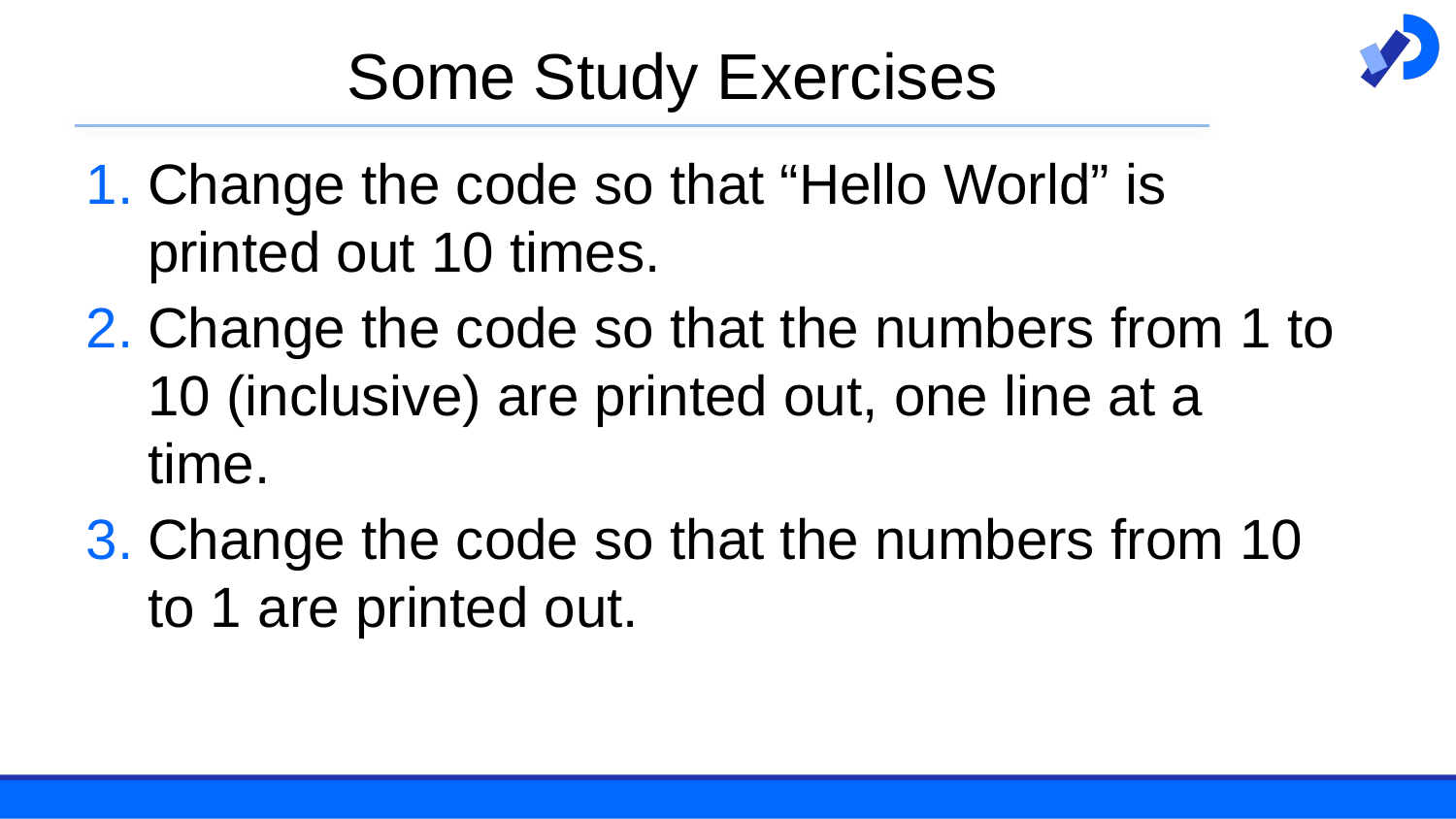

# Some Study Exercises
Change the code so that “Hello World” is printed out 10 times.
Change the code so that the numbers from 1 to 10 (inclusive) are printed out, one line at a time.
Change the code so that the numbers from 10 to 1 are printed out.